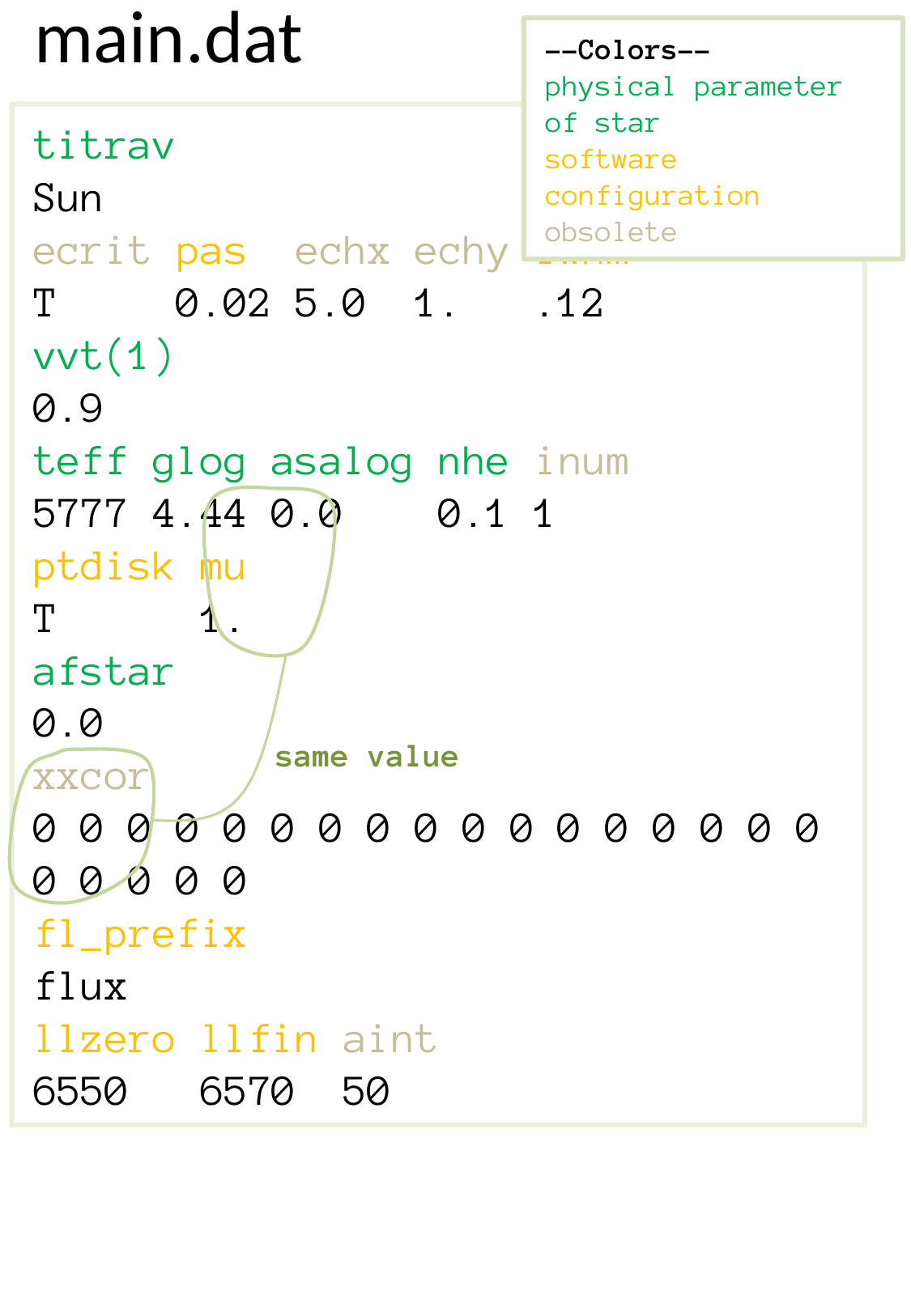

main.dat
--Colors--
physical parameter of star
software configuration
obsolete
titrav
Sun
ecrit pas  echx echy fwhm
T     0.02 5.0  1.   .12
vvt(1)
0.9
teff glog asalog nhe inum
5777 4.44 0.0    0.1 1
ptdisk mu
T      1.
afstar
0.0
xxcor
0 0 0 0 0 0 0 0 0 0 0 0 0 0 0 0 0 0 0 0 0 0
fl_prefix
flux
llzero llfin aint
6550   6570  50

same value